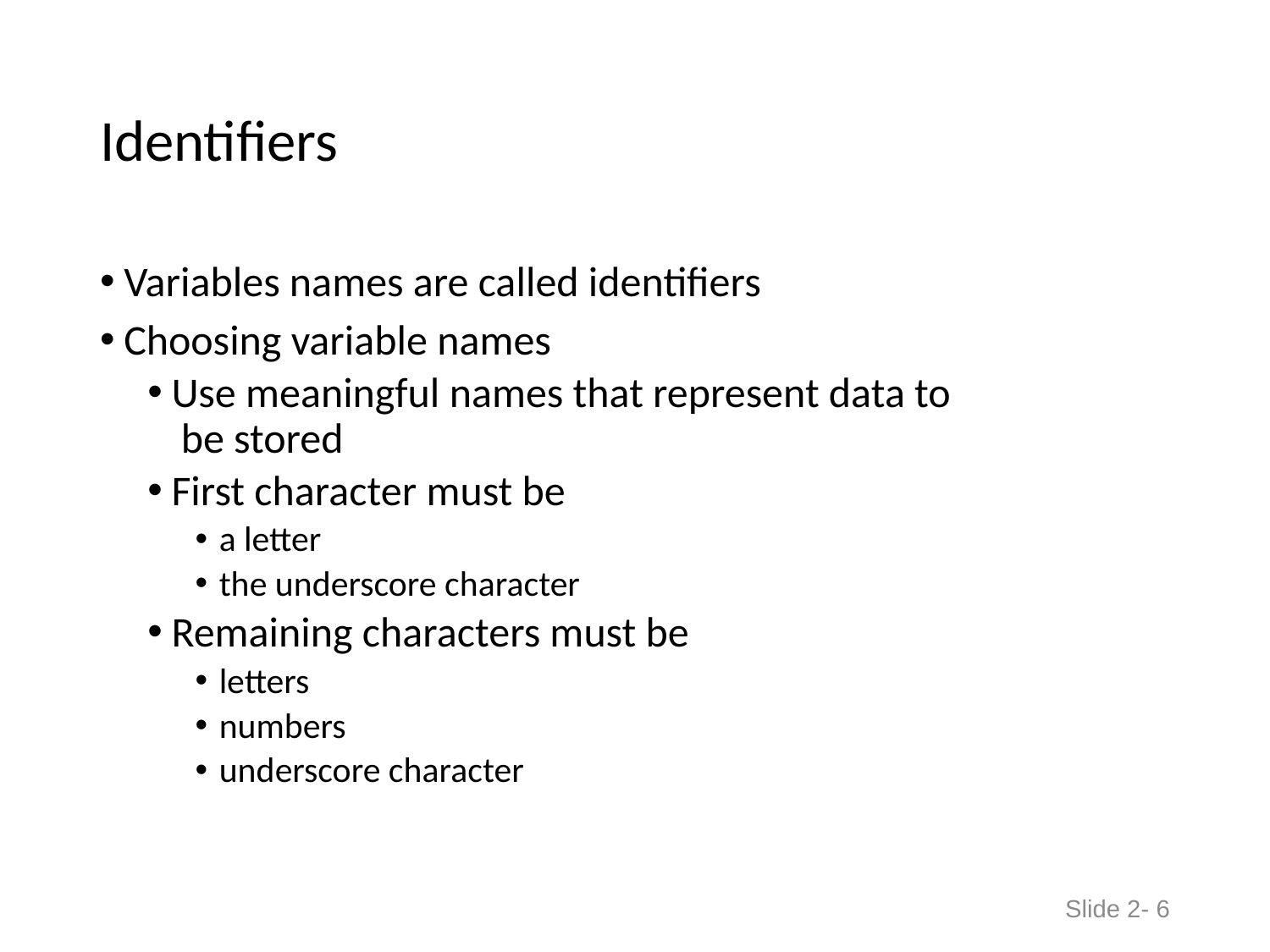

# Identifiers
Variables names are called identifiers
Choosing variable names
Use meaningful names that represent data to
 be stored
First character must be
a letter
the underscore character
Remaining characters must be
letters
numbers
underscore character
Slide 2- 6